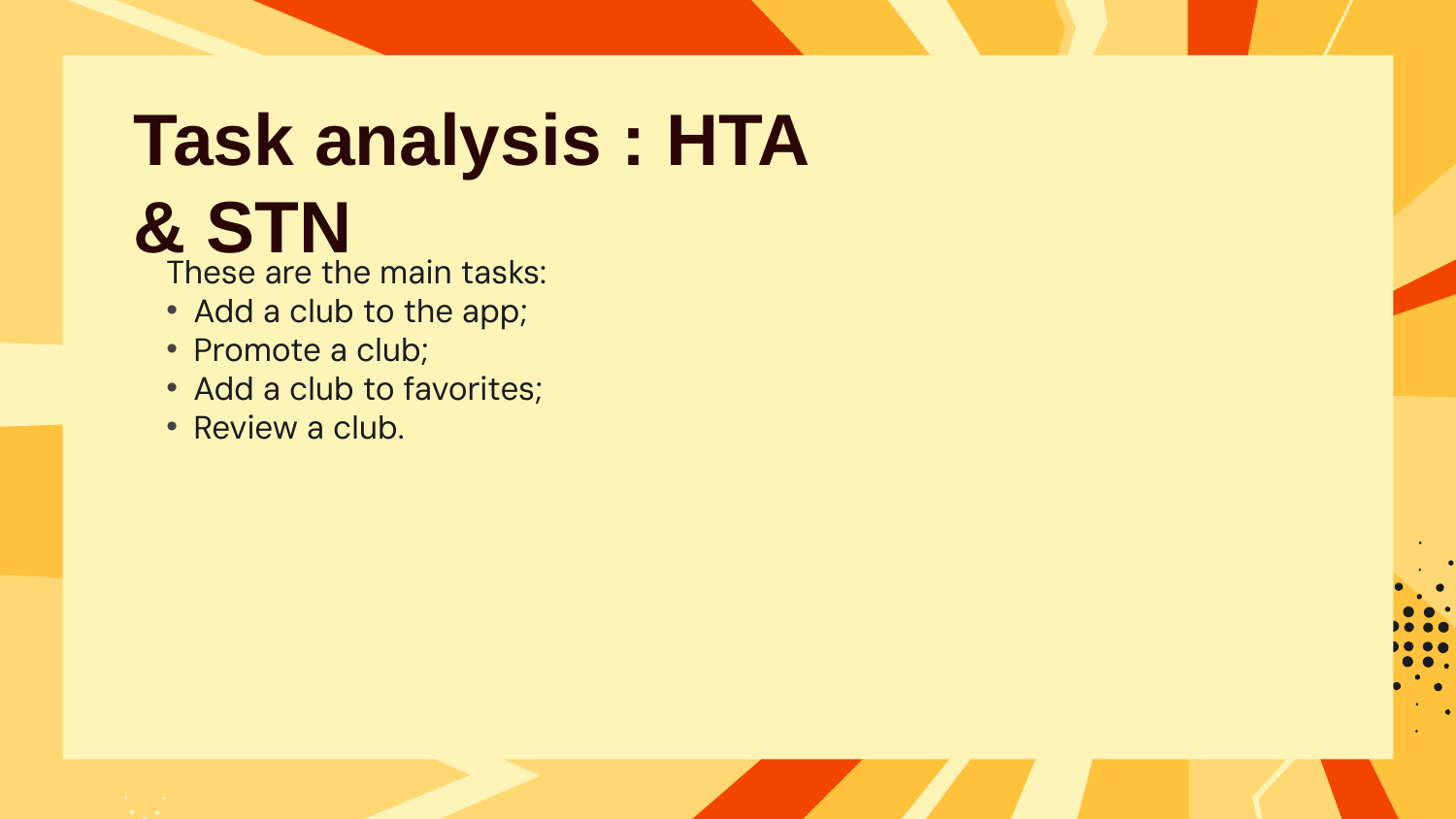

# Task analysis : HTA & STN
These are the main tasks:
Add a club to the app;
Promote a club;
Add a club to favorites;
Review a club.